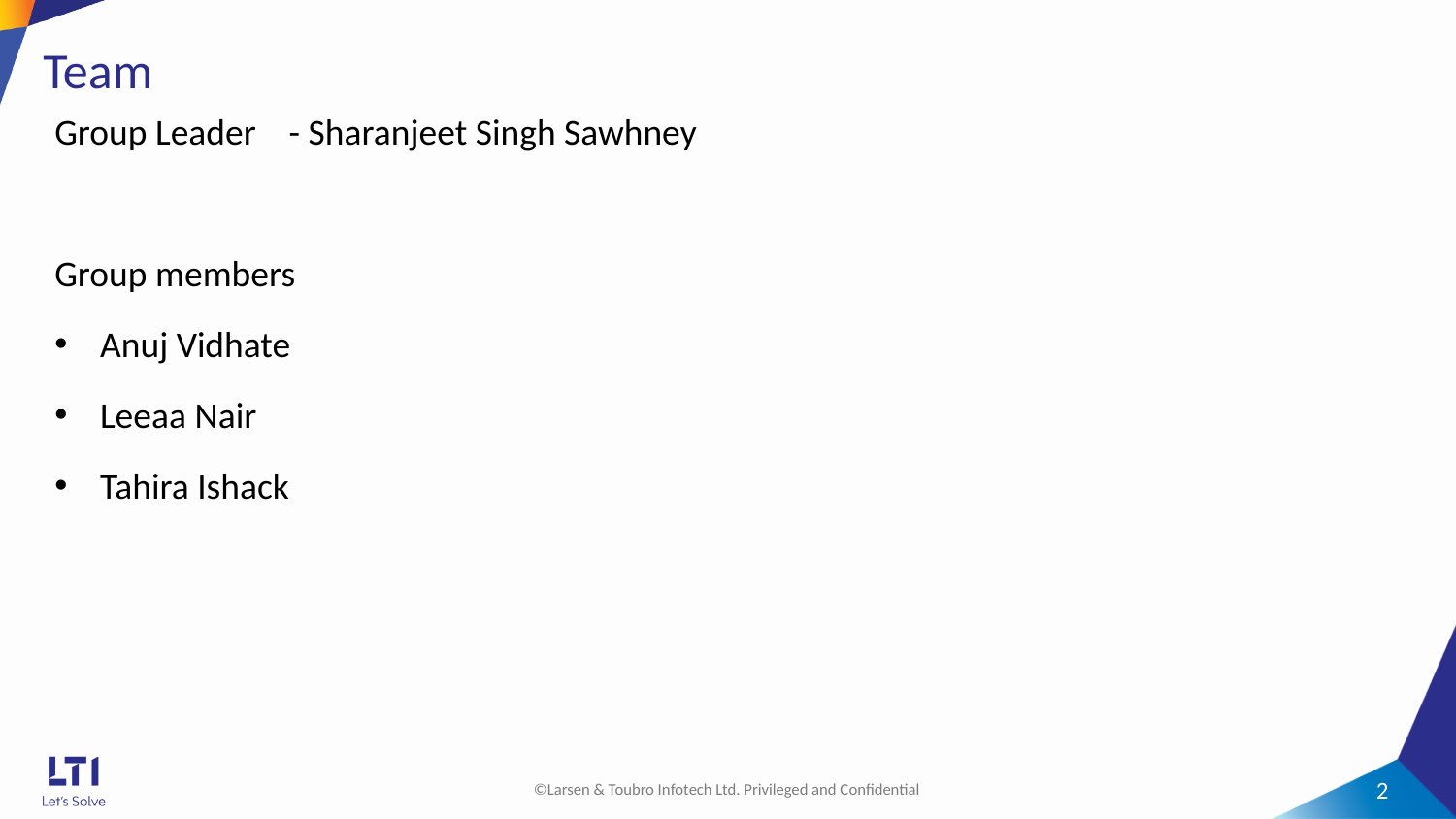

# Team
Group Leader    - Sharanjeet Singh Sawhney

Group members
Anuj Vidhate
Leeaa Nair
Tahira Ishack